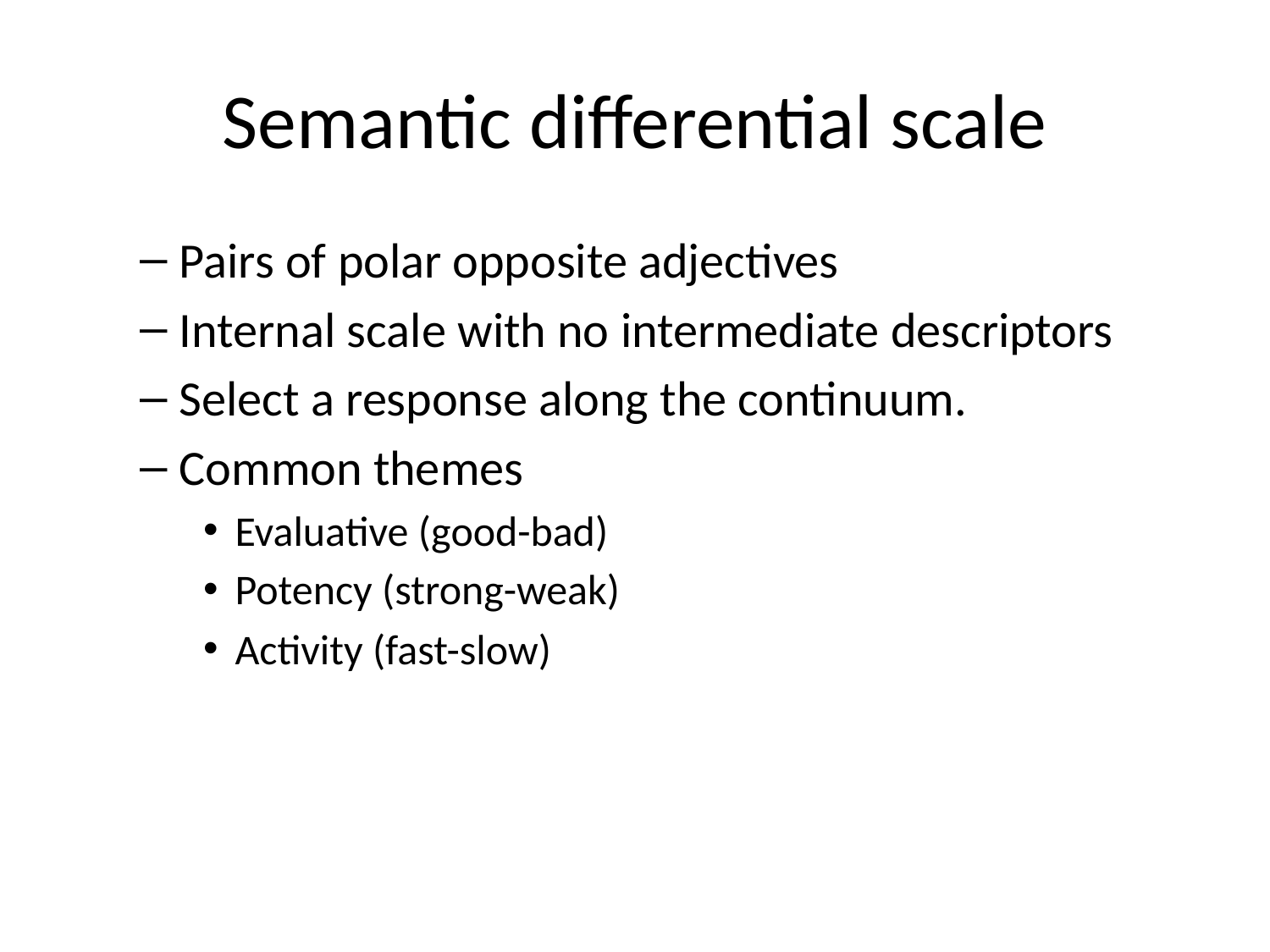

# Semantic differential scale
Pairs of polar opposite adjectives
Internal scale with no intermediate descriptors
Select a response along the continuum.
Common themes
Evaluative (good-bad)
Potency (strong-weak)
Activity (fast-slow)